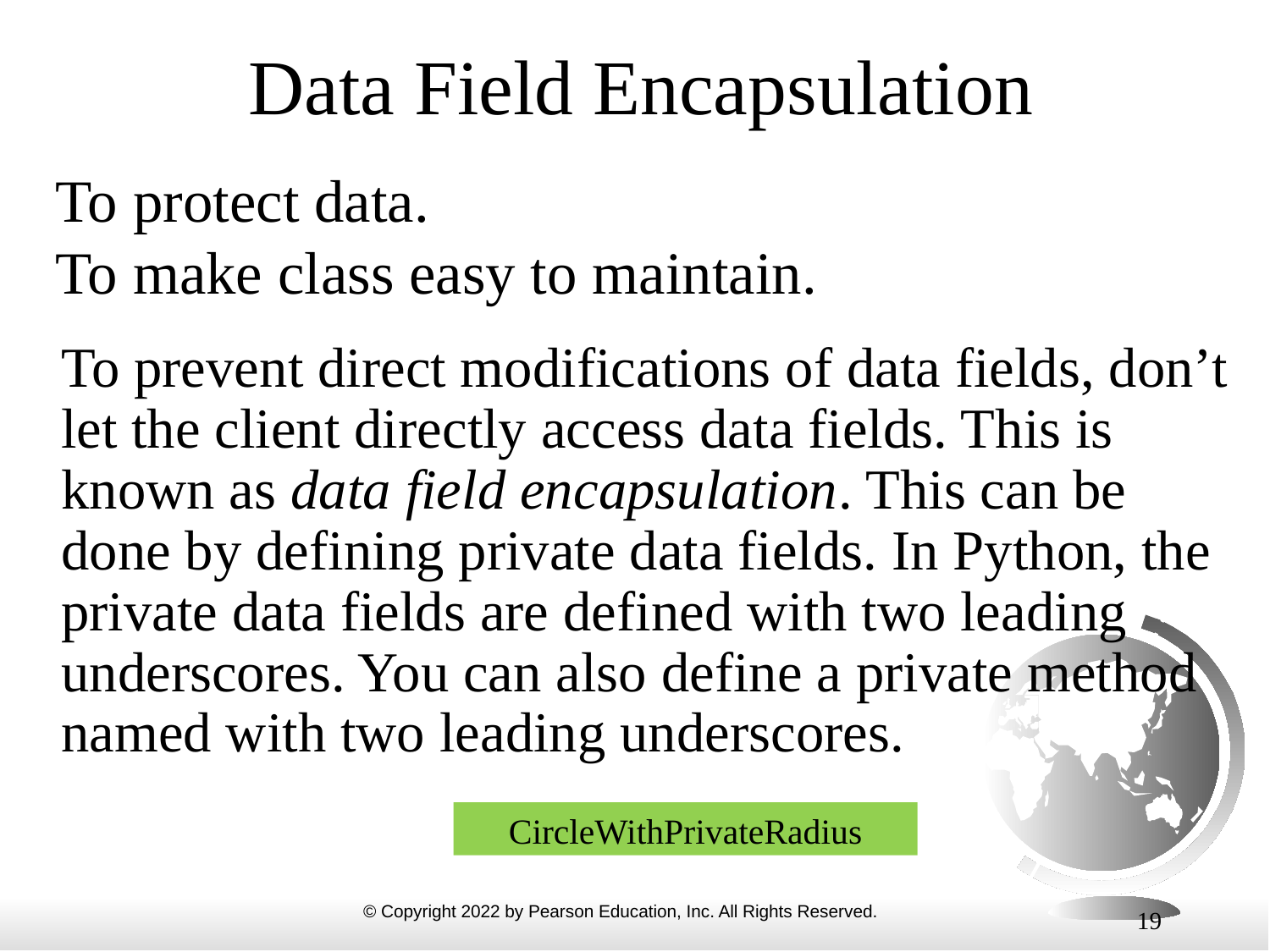

# Data Field Encapsulation
To protect data.
To make class easy to maintain.
To prevent direct modifications of data fields, don’t let the client directly access data fields. This is known as data field encapsulation. This can be done by defining private data fields. In Python, the private data fields are defined with two leading underscores. You can also define a private method named with two leading underscores.
CircleWithPrivateRadius
19